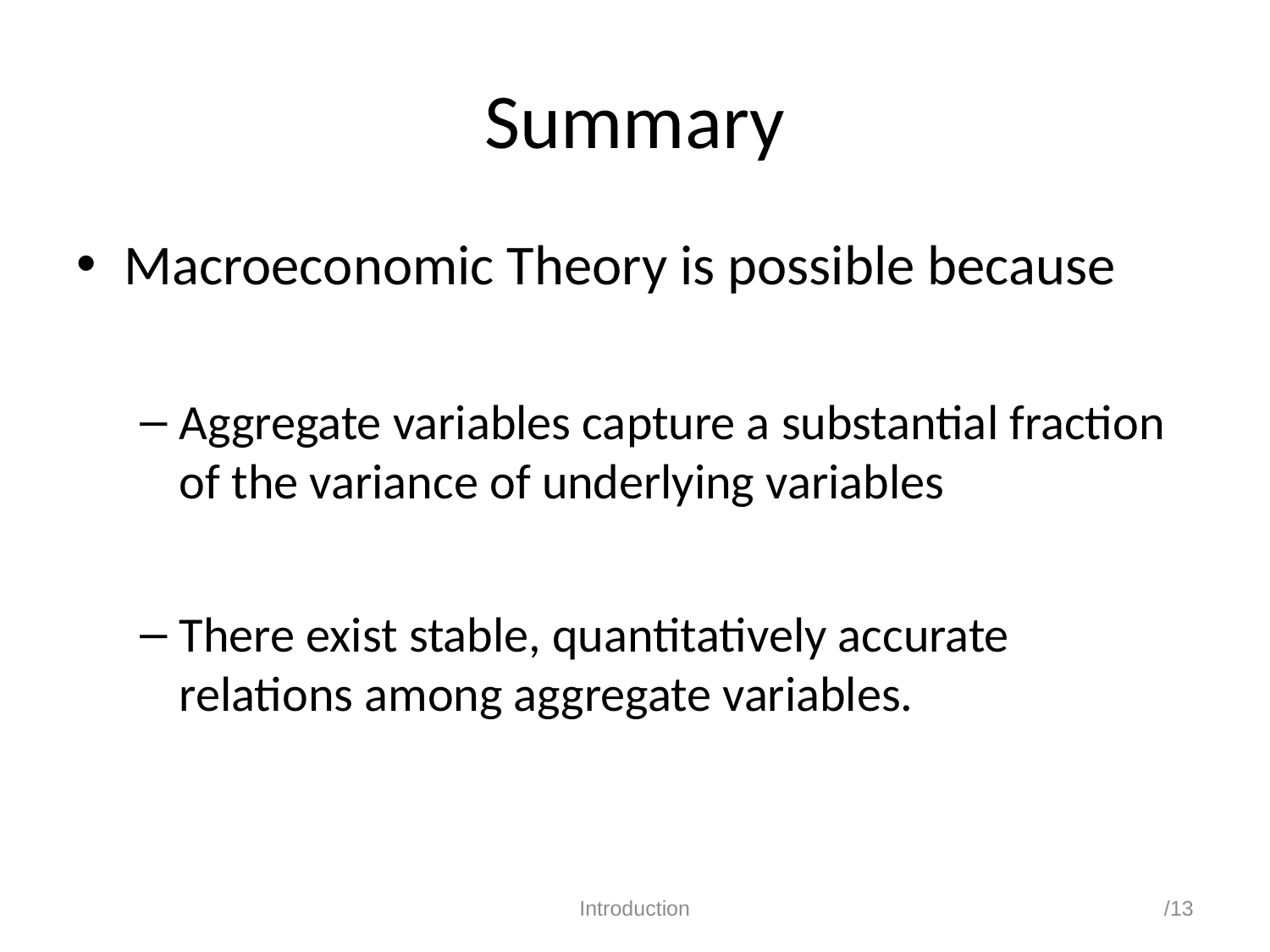

# Summary
Macroeconomic Theory is possible because

Aggregate variables capture a substantial fraction of the variance of underlying variables

There exist stable, quantitatively accurate relations among aggregate variables.
Introduction
/13